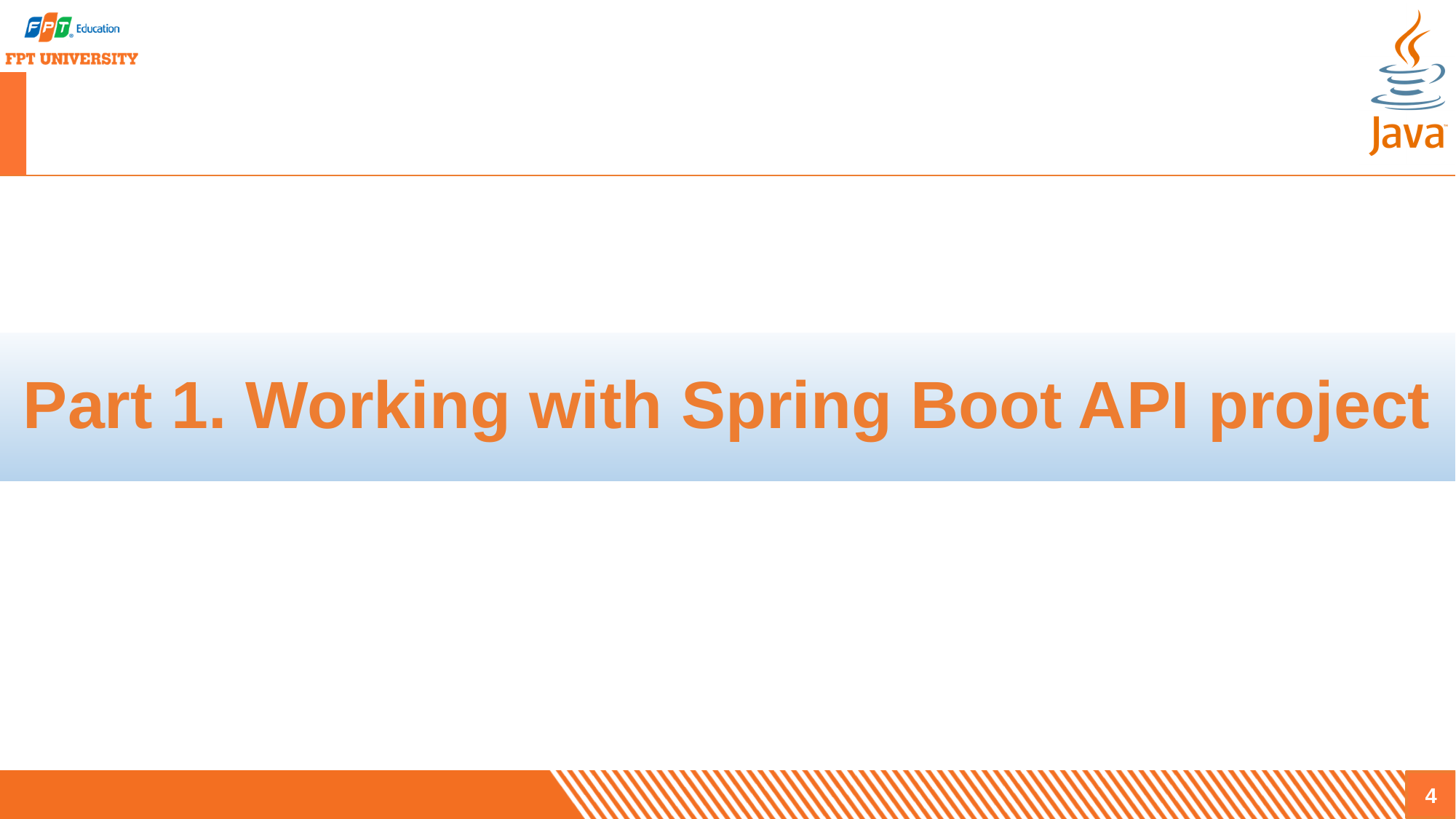

Part 1. Working with Spring Boot API project
4